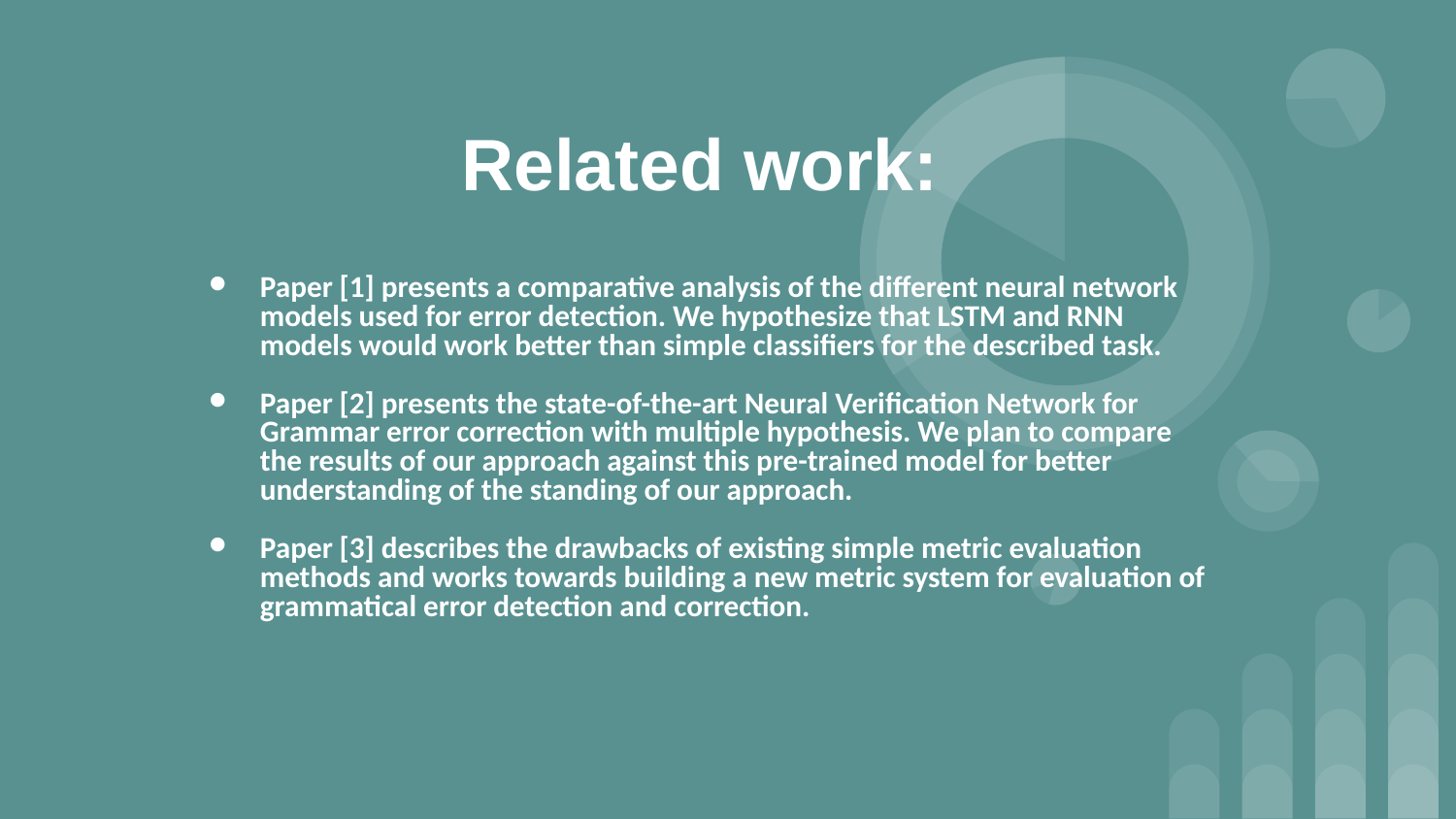

# Related work:
Paper [1] presents a comparative analysis of the different neural network models used for error detection. We hypothesize that LSTM and RNN models would work better than simple classifiers for the described task.

Paper [2] presents the state-of-the-art Neural Verification Network for Grammar error correction with multiple hypothesis. We plan to compare the results of our approach against this pre-trained model for better understanding of the standing of our approach.

Paper [3] describes the drawbacks of existing simple metric evaluation methods and works towards building a new metric system for evaluation of grammatical error detection and correction.